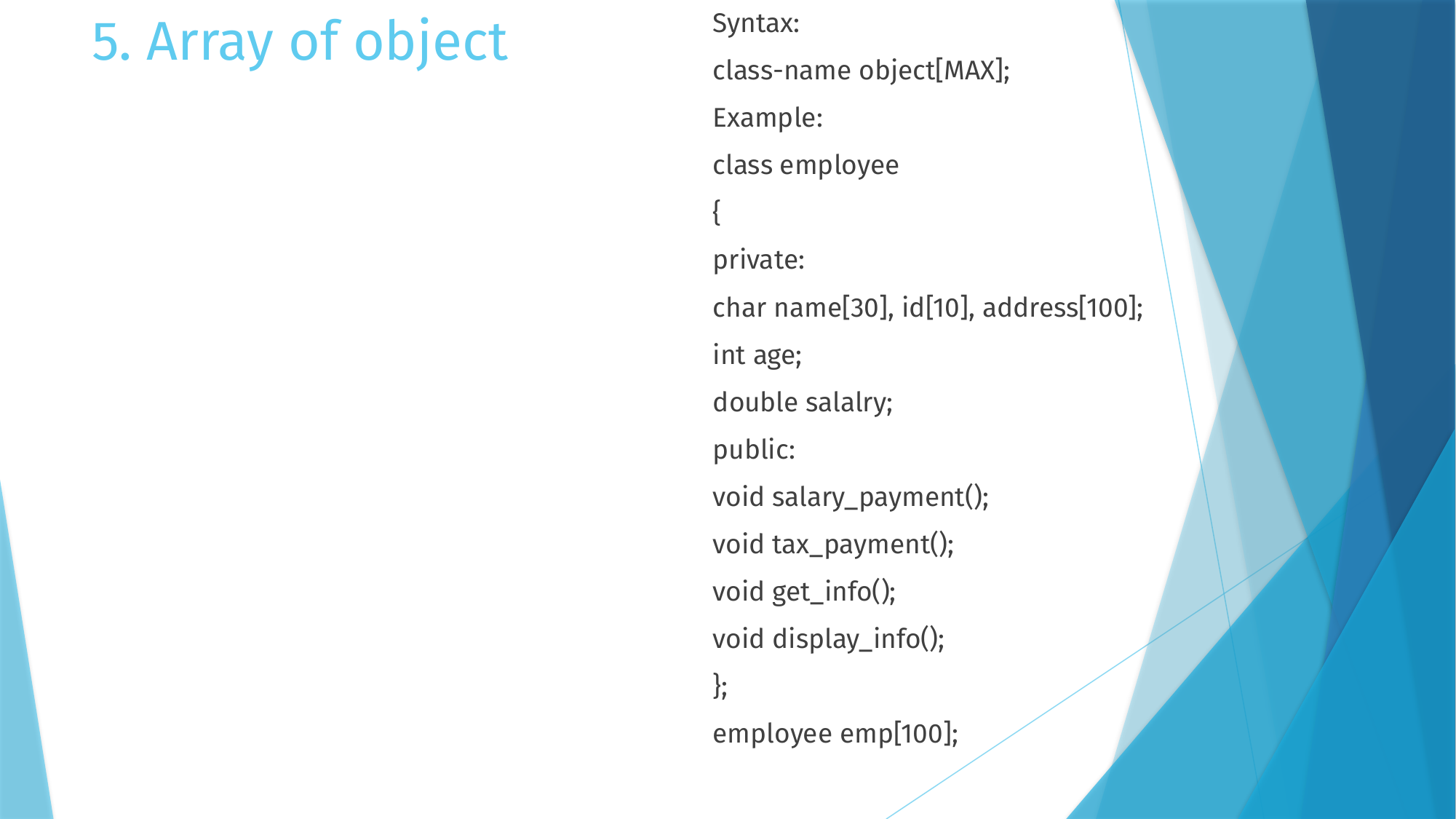

# 5. Array of object
	Syntax:
		class-name object[MAX];
	Example:
		class employee
		{
			private:
				char name[30], id[10], address[100];
				int age;
				double salalry;
			public:
				void salary_payment();
				void tax_payment();
				void get_info();
				void display_info();
		};
		employee emp[100];